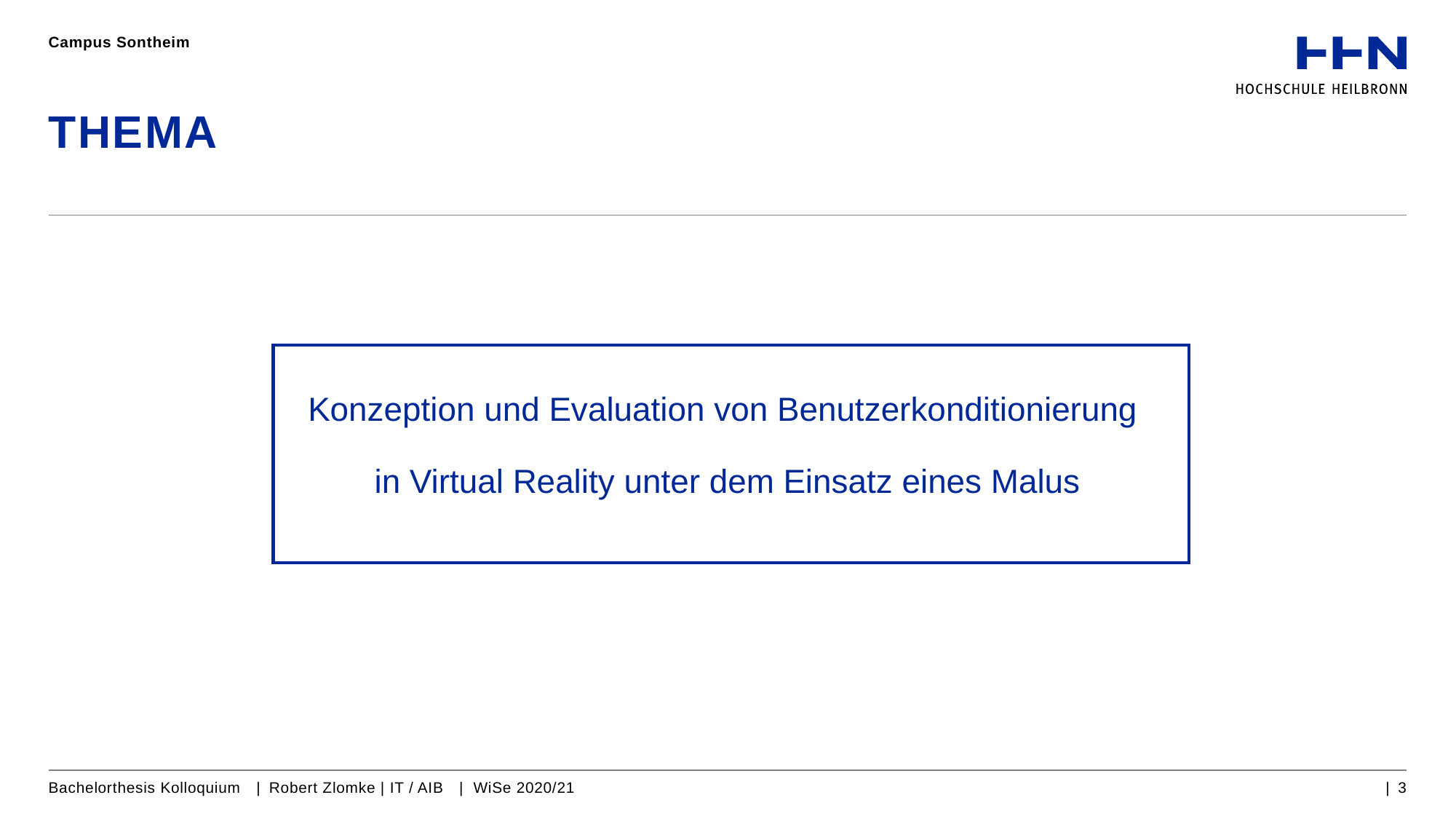

Campus Sontheim
# Thema

Konzeption und Evaluation von Benutzerkonditionierung
in Virtual Reality unter dem Einsatz eines Malus

Bachelorthesis Kolloquium | Robert Zlomke | IT / AIB |  WiSe 2020/21
|  3